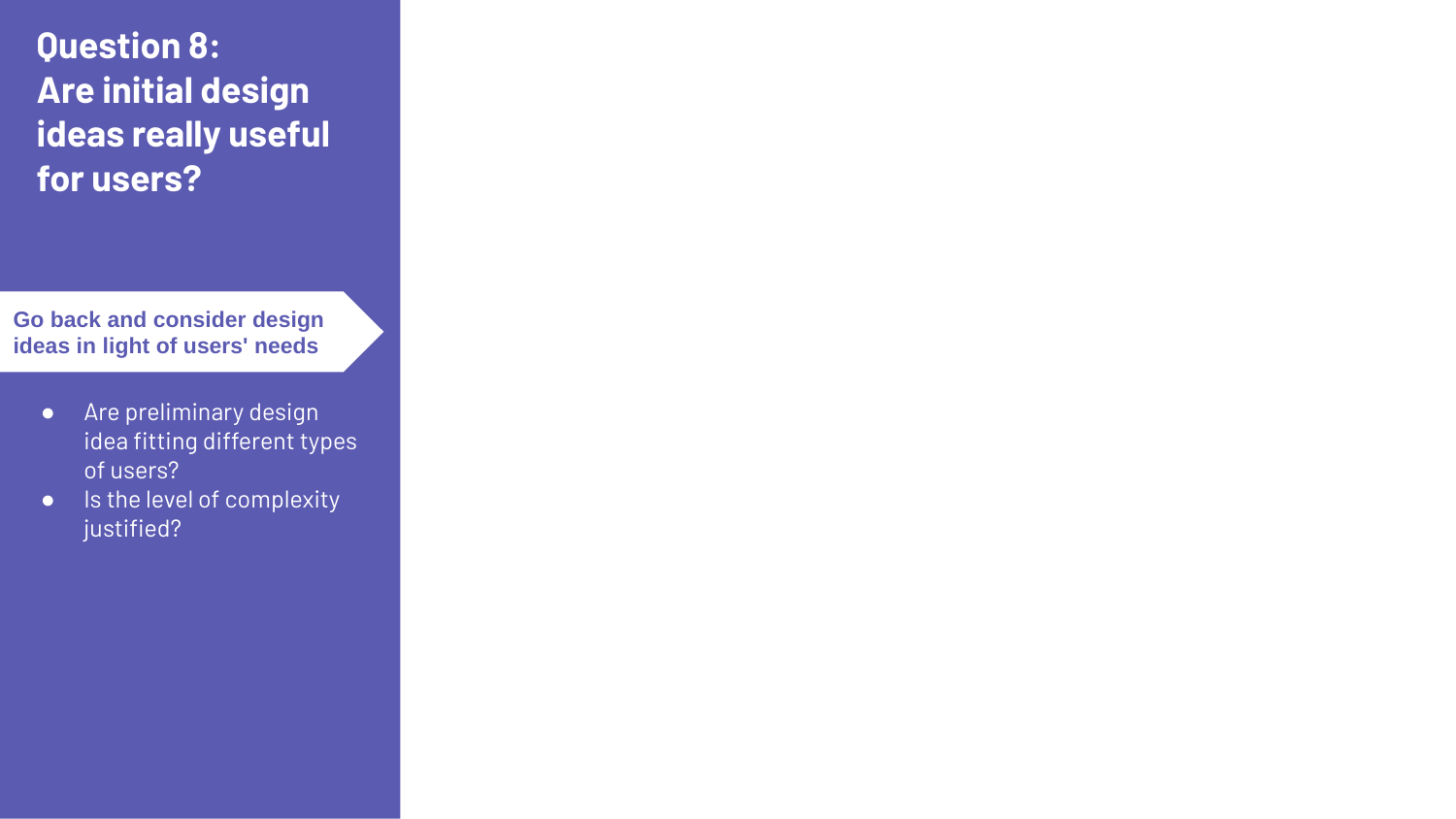

Question 8:
Are initial design ideas really useful for users?
Go back and consider design ideas in light of users' needs
Are preliminary design idea fitting different types of users?
Is the level of complexity justified?